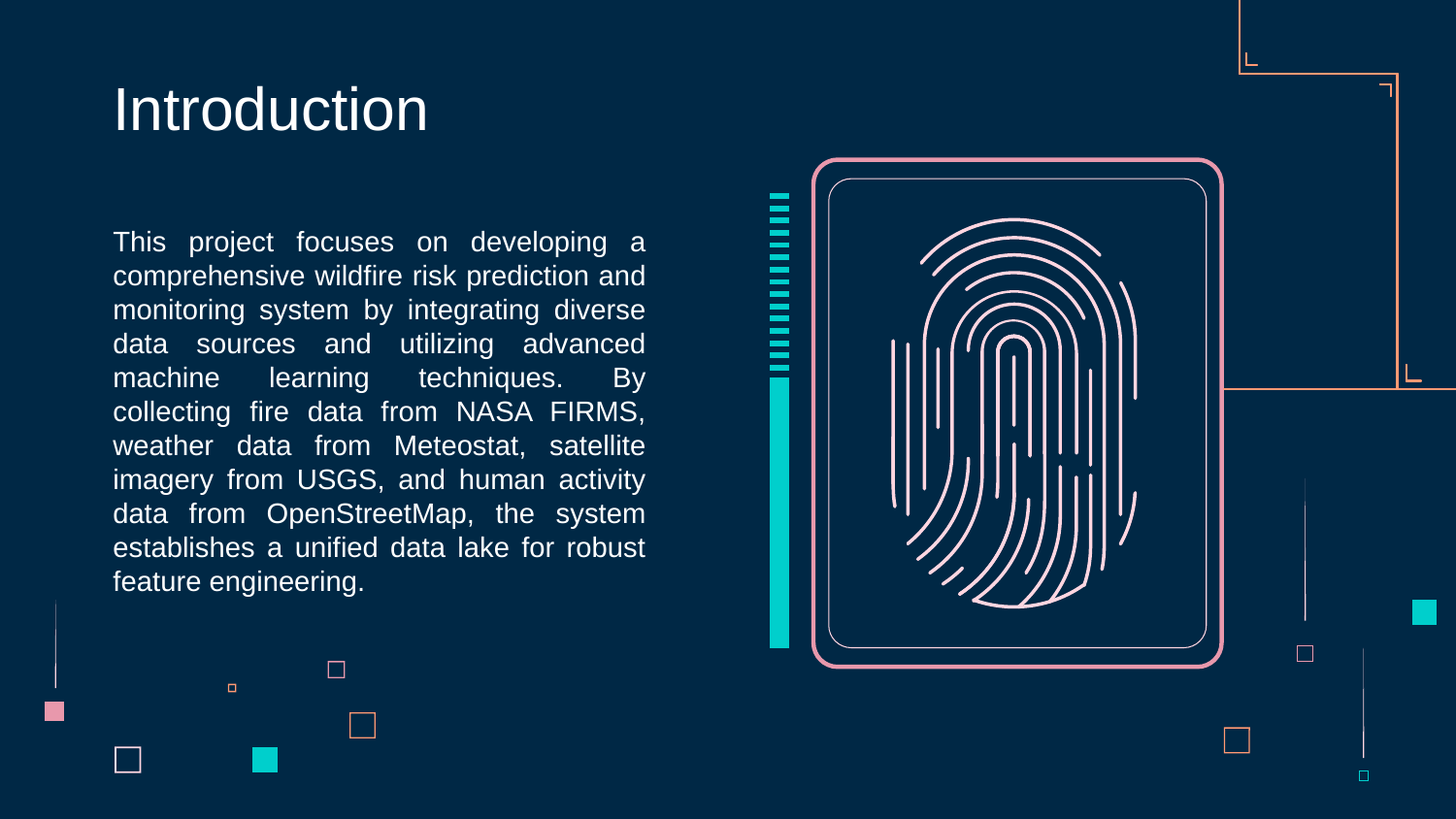

# Introduction

This project focuses on developing a comprehensive wildfire risk prediction and monitoring system by integrating diverse data sources and utilizing advanced machine learning techniques. By collecting fire data from NASA FIRMS, weather data from Meteostat, satellite imagery from USGS, and human activity data from OpenStreetMap, the system establishes a unified data lake for robust feature engineering.